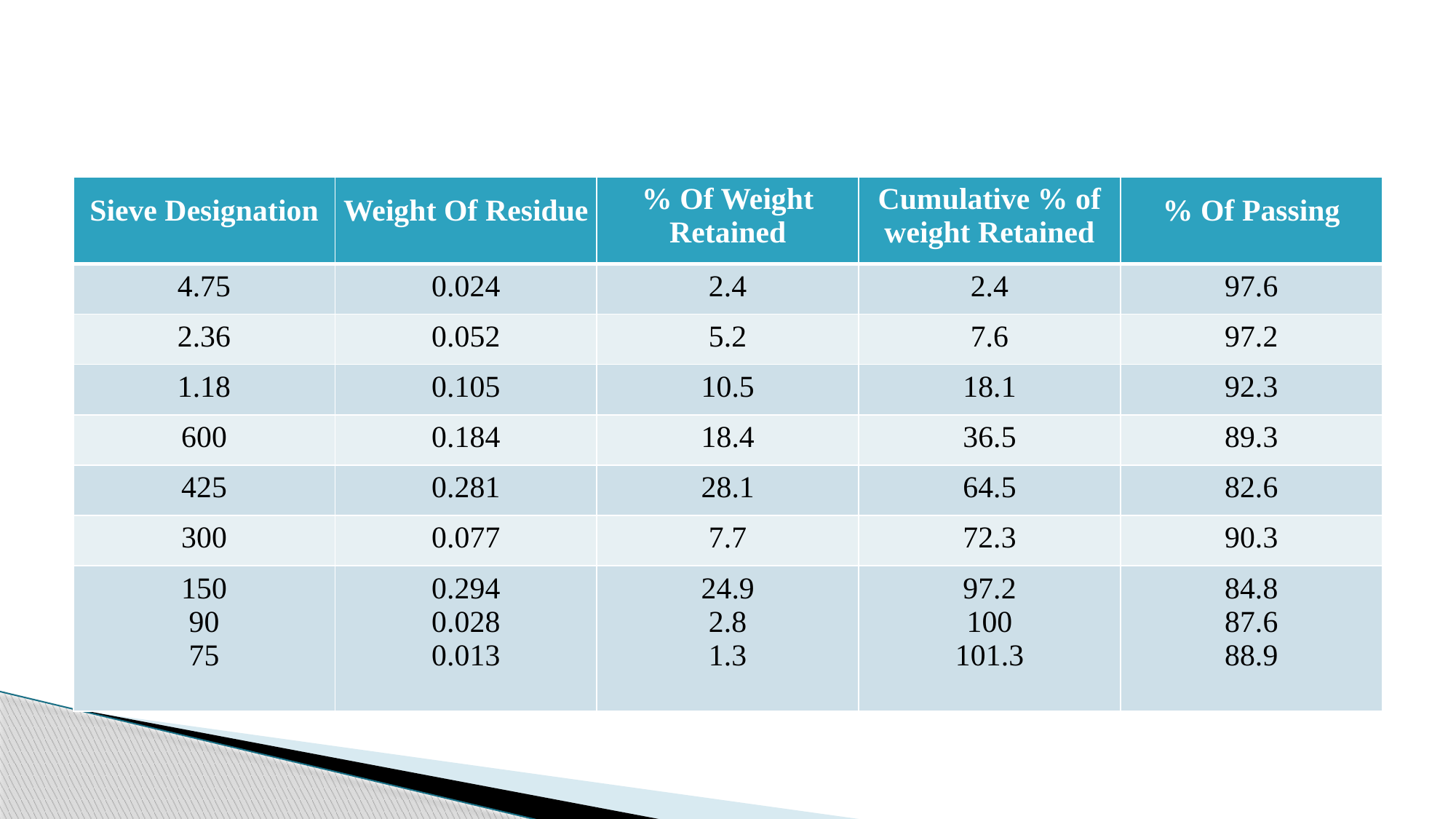

#
| Sieve Designation | Weight Of Residue | % Of Weight Retained | Cumulative % of weight Retained | % Of Passing |
| --- | --- | --- | --- | --- |
| 4.75 | 0.024 | 2.4 | 2.4 | 97.6 |
| 2.36 | 0.052 | 5.2 | 7.6 | 97.2 |
| 1.18 | 0.105 | 10.5 | 18.1 | 92.3 |
| 600 | 0.184 | 18.4 | 36.5 | 89.3 |
| 425 | 0.281 | 28.1 | 64.5 | 82.6 |
| 300 | 0.077 | 7.7 | 72.3 | 90.3 |
| 150 90 75 | 0.294 0.028 0.013 | 24.9 2.8 1.3 | 97.2 100 101.3 | 84.8 87.6 88.9 |